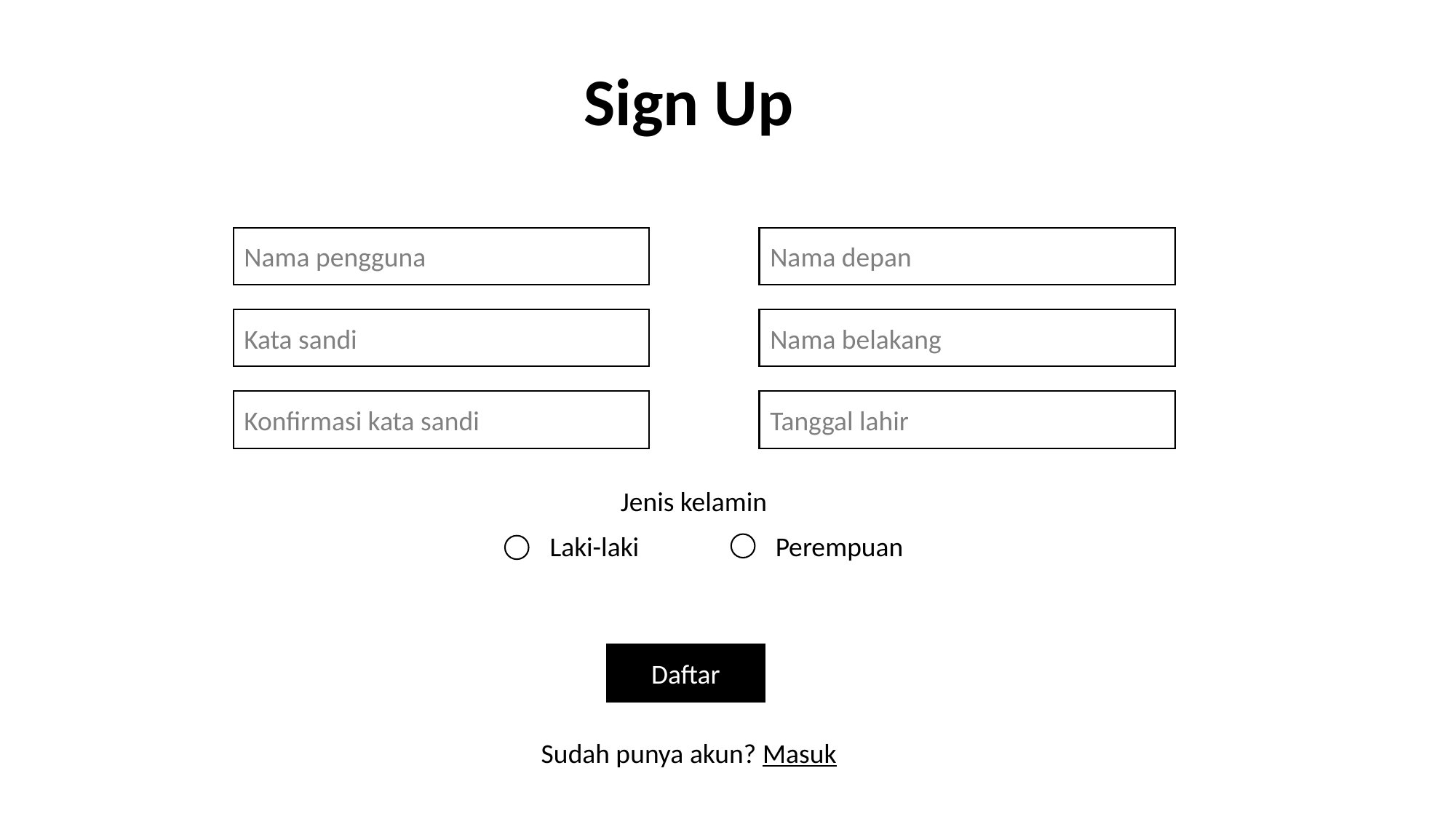

Sign Up
Nama pengguna
Nama depan
Kata sandi
Nama belakang
Konfirmasi kata sandi
Tanggal lahir
Jenis kelamin
Laki-laki
Perempuan

Daftar
Sudah punya akun? Masuk